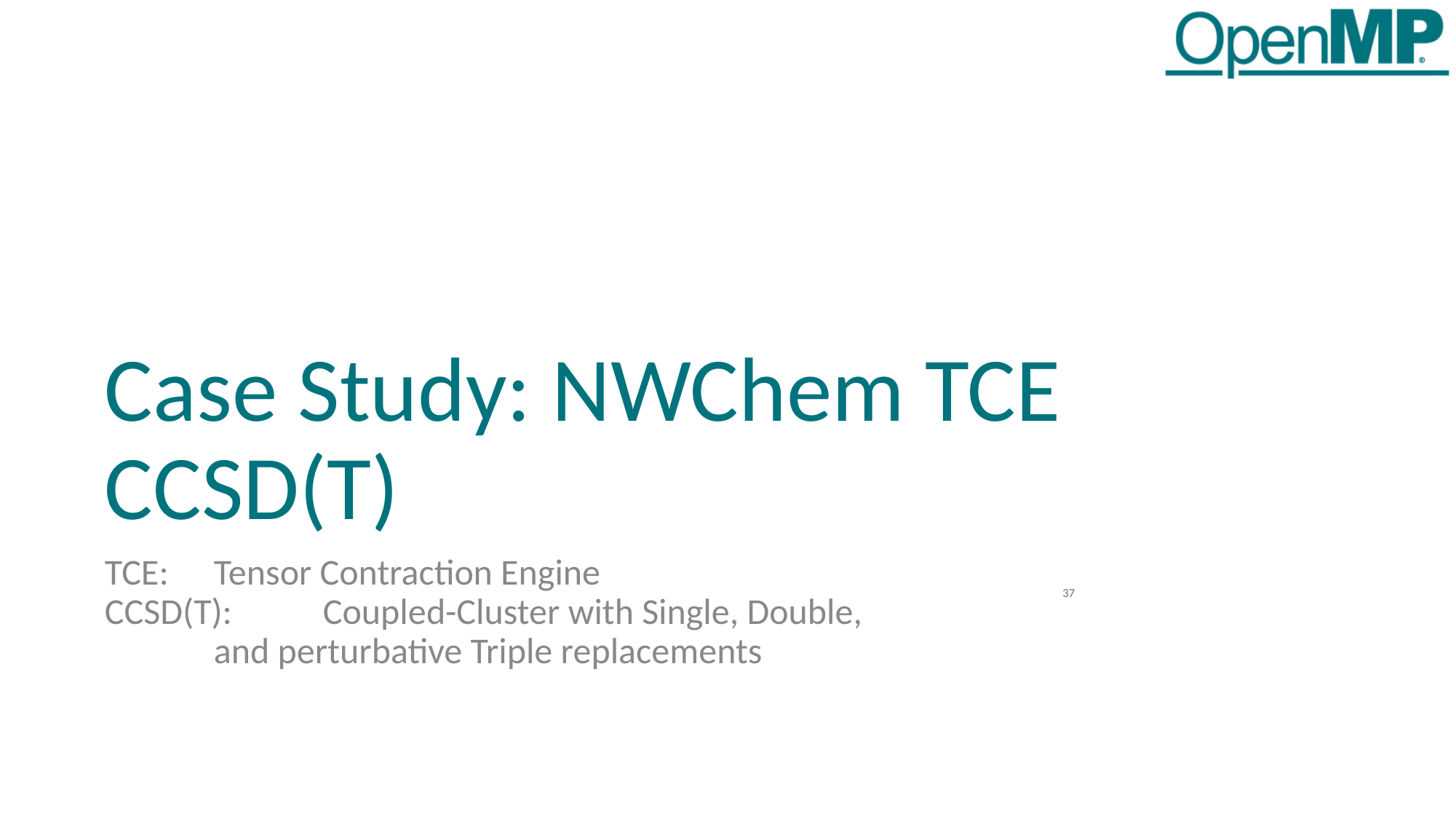

# Case Study: NWChem TCE CCSD(T)
TCE: 	Tensor Contraction Engine
CCSD(T): 	Coupled-Cluster with Single, Double,
	and perturbative Triple replacements
37